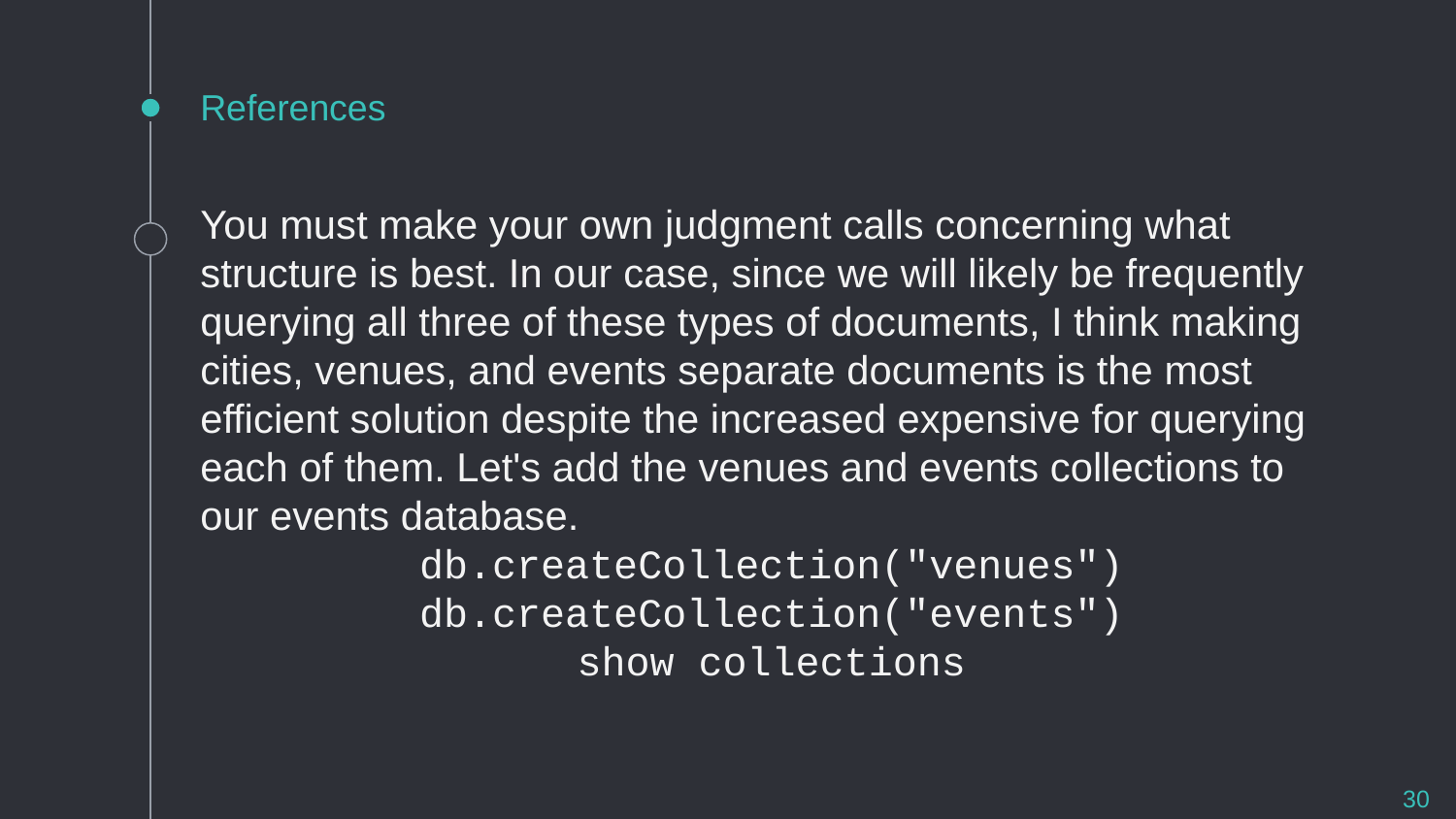

# References
You must make your own judgment calls concerning what structure is best. In our case, since we will likely be frequently querying all three of these types of documents, I think making cities, venues, and events separate documents is the most efficient solution despite the increased expensive for querying each of them. Let's add the venues and events collections to our events database.
db.createCollection("venues")
db.createCollection("events")
show collections

30